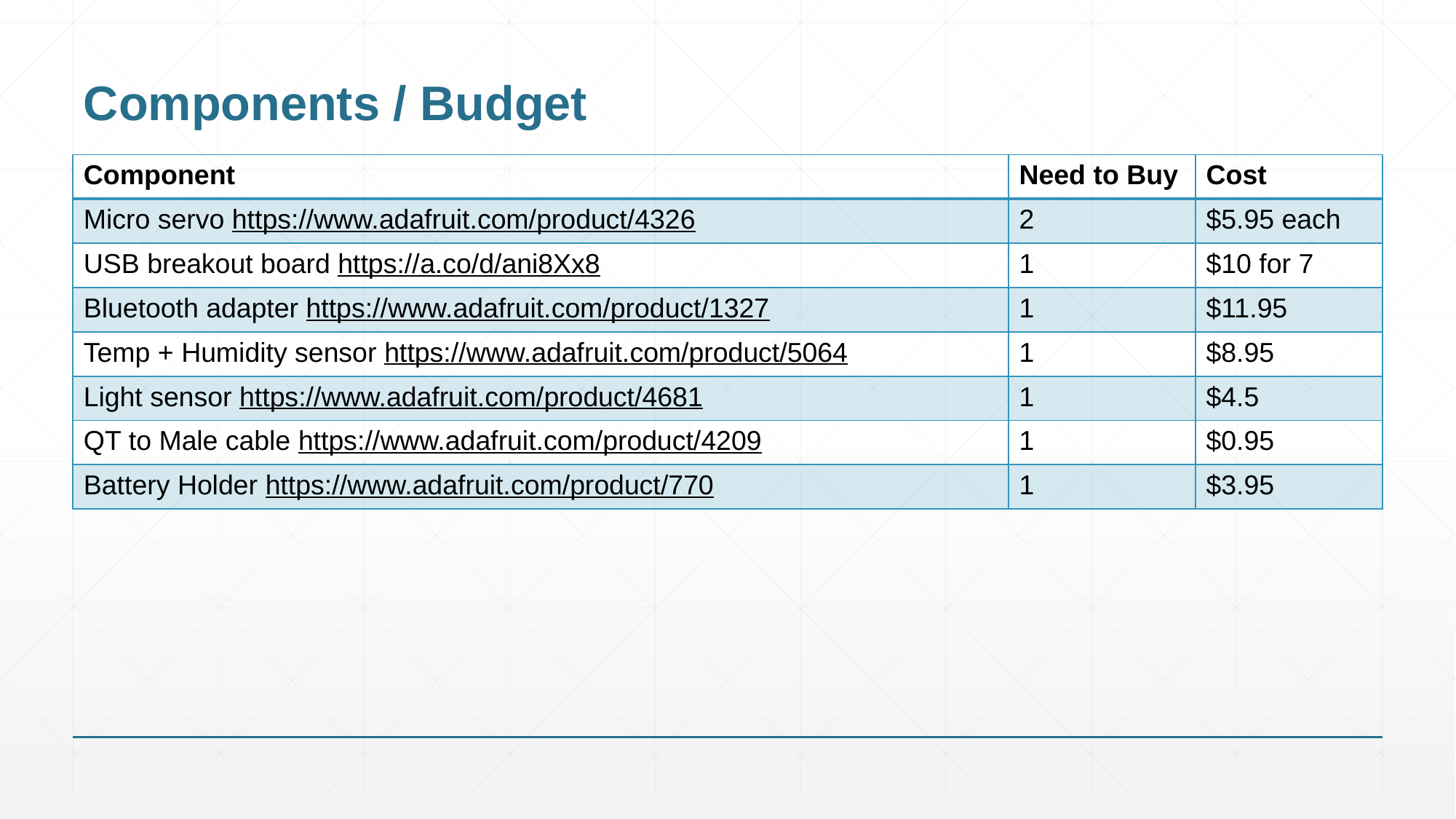

# Components / Budget
| Component | Need to Buy | Cost |
| --- | --- | --- |
| Micro servo https://www.adafruit.com/product/4326 | 2 | $5.95 each |
| USB breakout board https://a.co/d/ani8Xx8 | 1 | $10 for 7 |
| Bluetooth adapter https://www.adafruit.com/product/1327 | 1 | $11.95 |
| Temp + Humidity sensor https://www.adafruit.com/product/5064 | 1 | $8.95 |
| Light sensor https://www.adafruit.com/product/4681 | 1 | $4.5 |
| QT to Male cable https://www.adafruit.com/product/4209 | 1 | $0.95 |
| Battery Holder https://www.adafruit.com/product/770 | 1 | $3.95 |